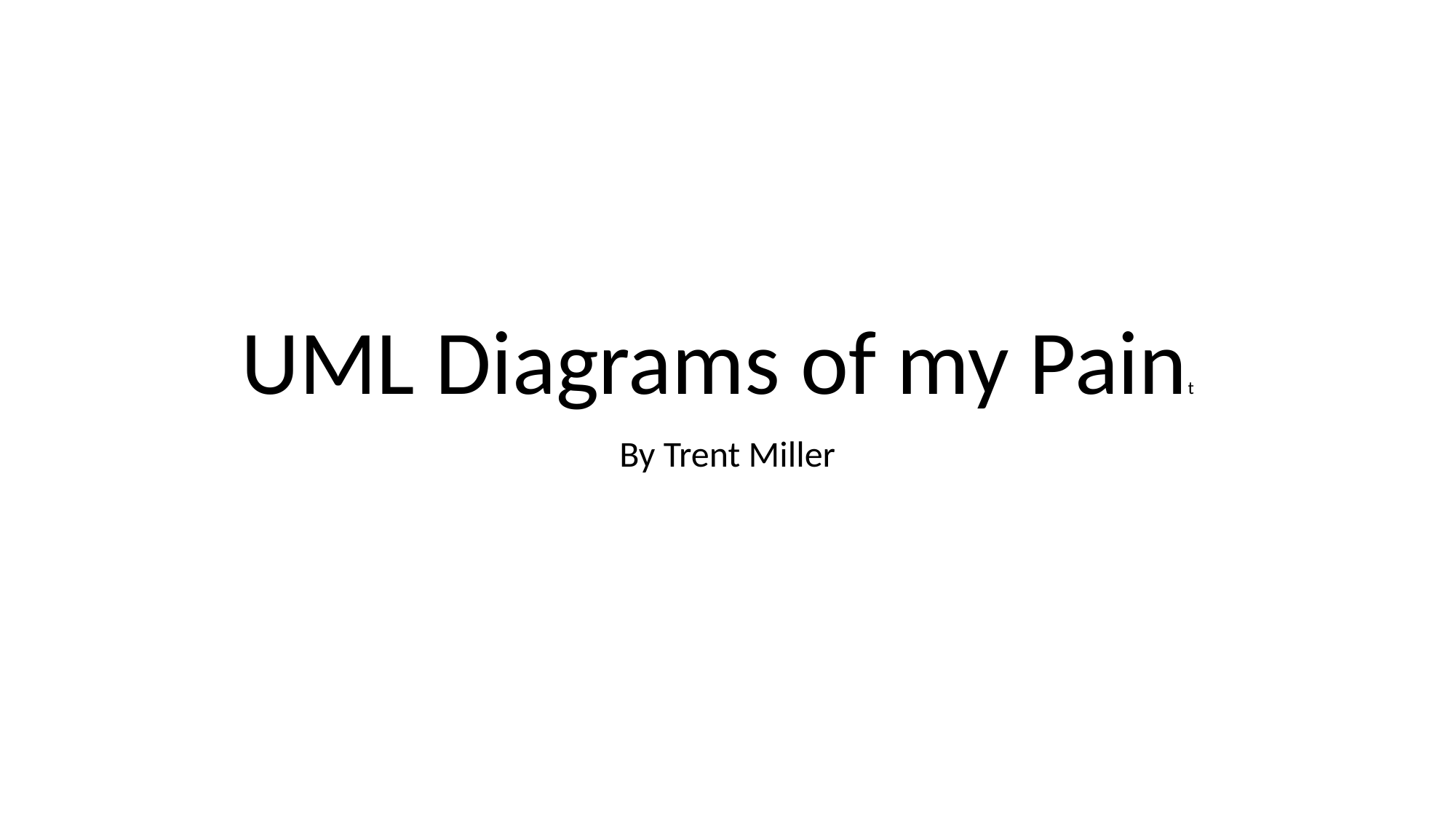

# UML Diagrams of my Paint
By Trent Miller